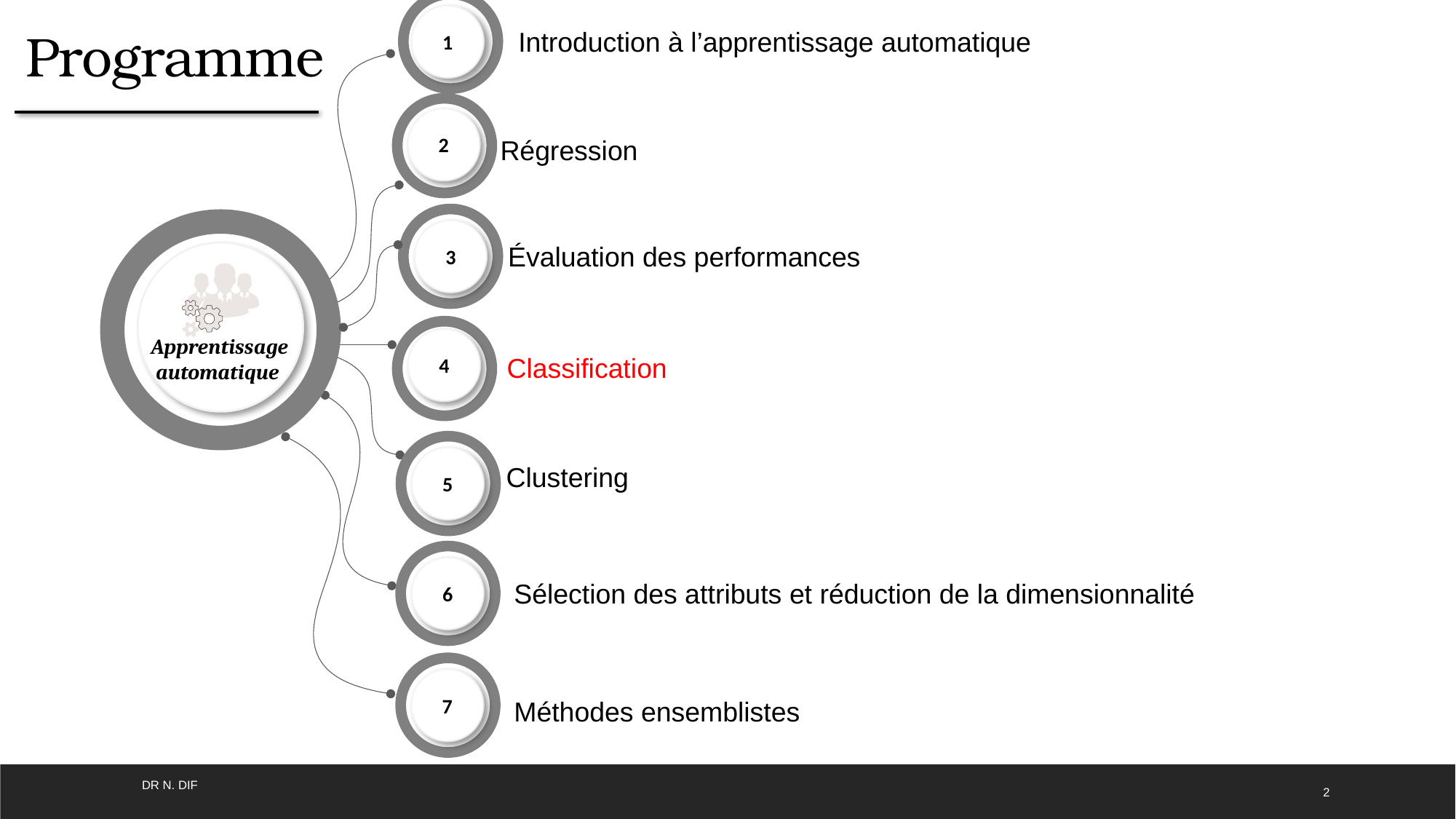

Programme

rIntroduction à l’apprentissage automatique
Régression

Apprentissage
automatique

1

2

3
Évaluation des performances

4
Classification

5
Clustering

6
Sélection des attributs et réduction de la dimensionnalité

7
Méthodes ensemblistes
DR n. DIF

2